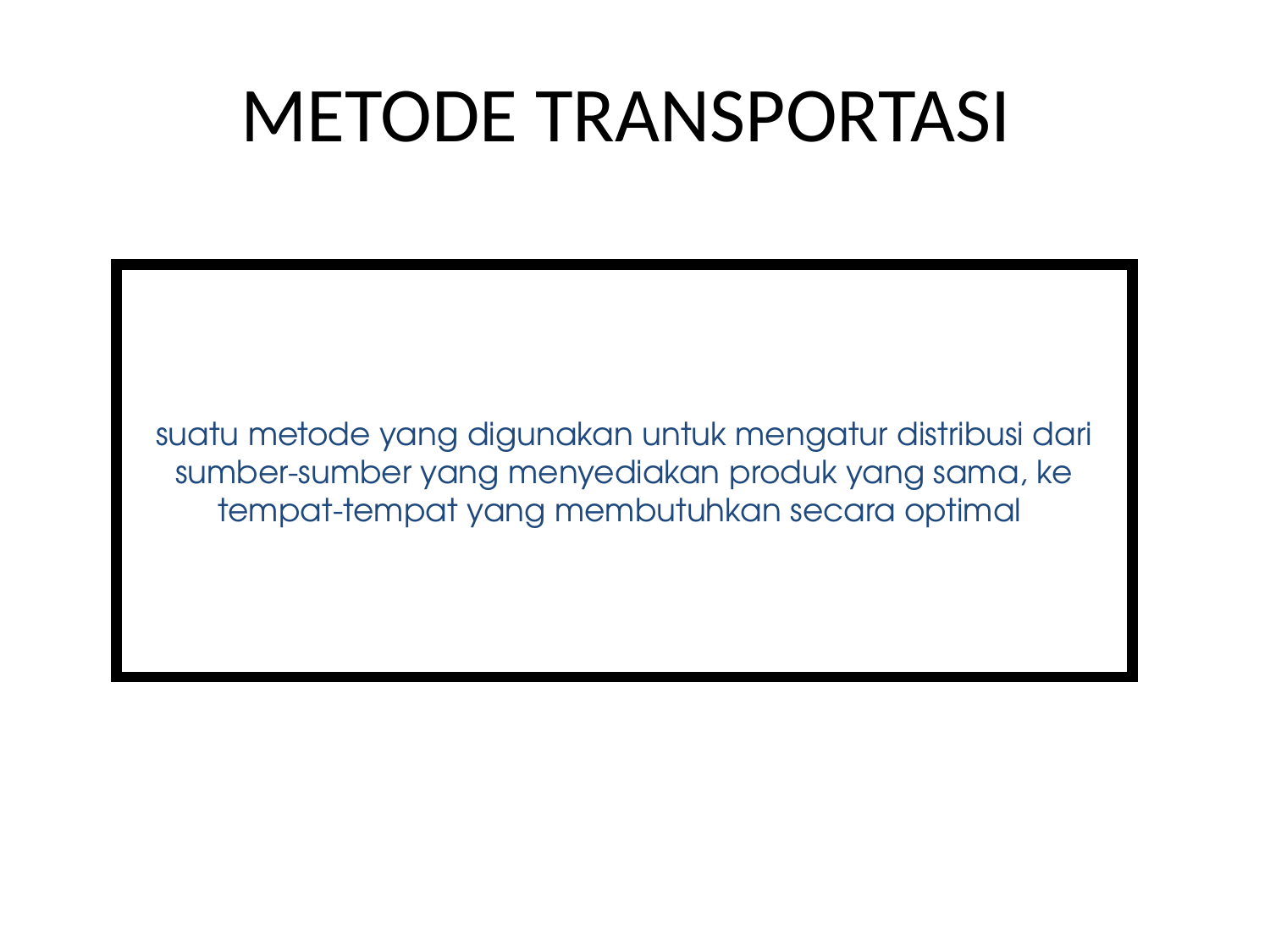

# METODE TRANSPORTASI
suatu metode yang digunakan untuk mengatur distribusi dari sumber-sumber yang menyediakan produk yang sama, ke tempat-tempat yang membutuhkan secara optimal